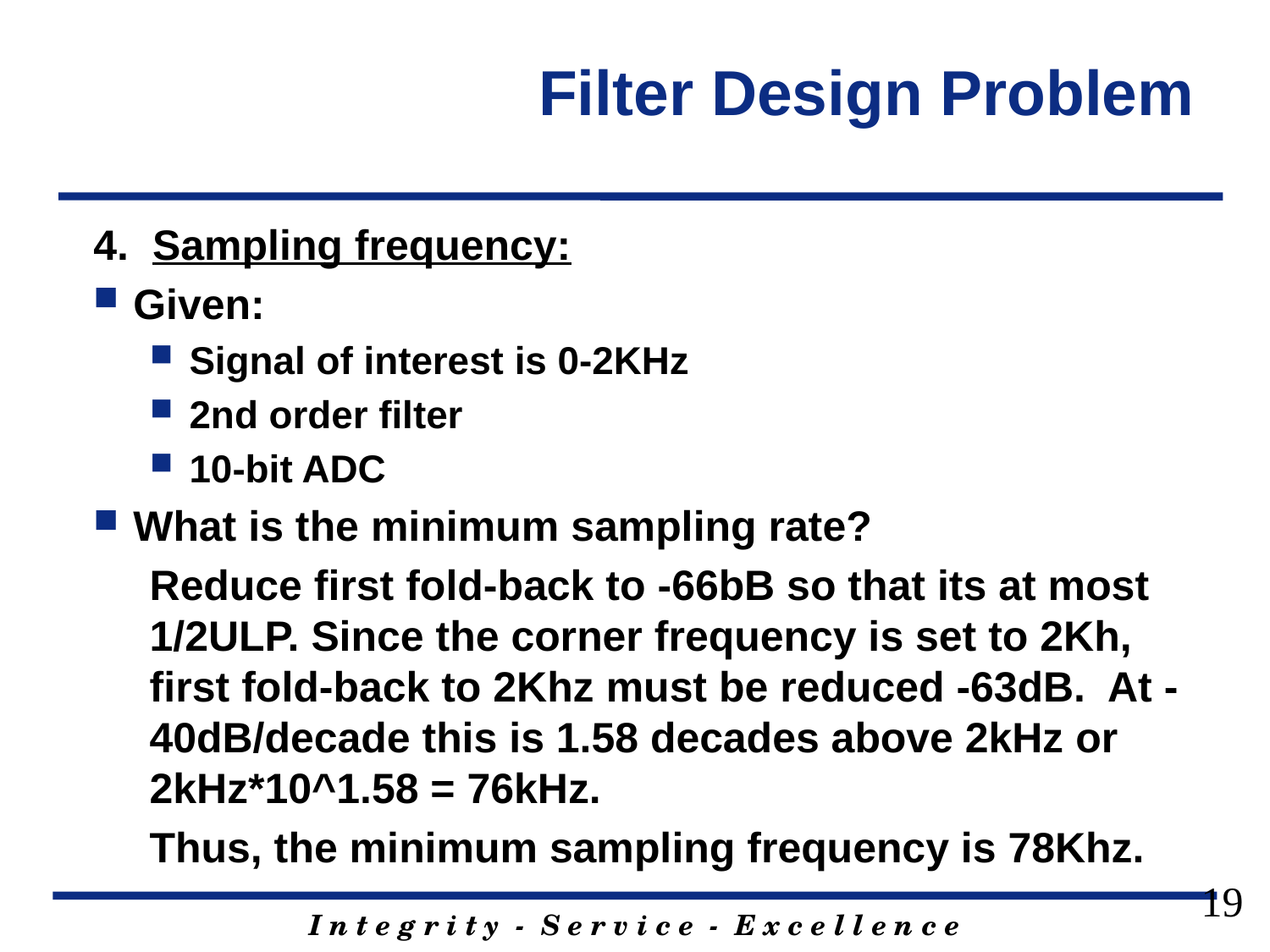

# Filter Design Problem
4.  Sampling frequency:
Given:
Signal of interest is 0-2KHz
2nd order filter
10-bit ADC
What is the minimum sampling rate?
Reduce first fold-back to -66bB so that its at most 1/2ULP. Since the corner frequency is set to 2Kh, first fold-back to 2Khz must be reduced -63dB.  At -40dB/decade this is 1.58 decades above 2kHz or 2kHz*10^1.58 = 76kHz.
Thus, the minimum sampling frequency is 78Khz.
19